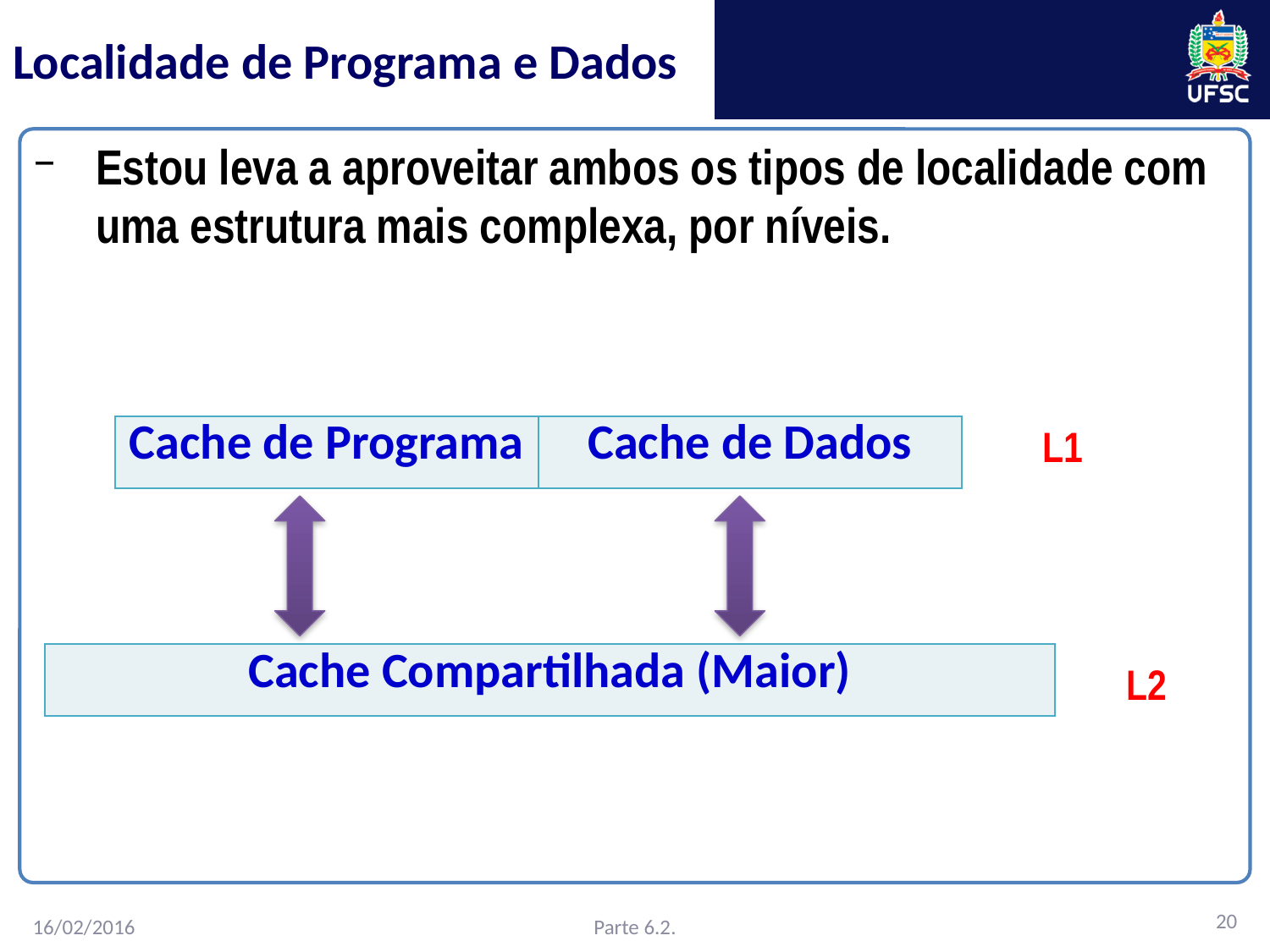

# Localidade de Programa e Dados
Estou leva a aproveitar ambos os tipos de localidade com uma estrutura mais complexa, por níveis.
L1
| Cache de Programa | Cache de Dados |
| --- | --- |

| Cache Compartilhada (Maior) |
| --- |
L2
20
Parte 6.2.
16/02/2016